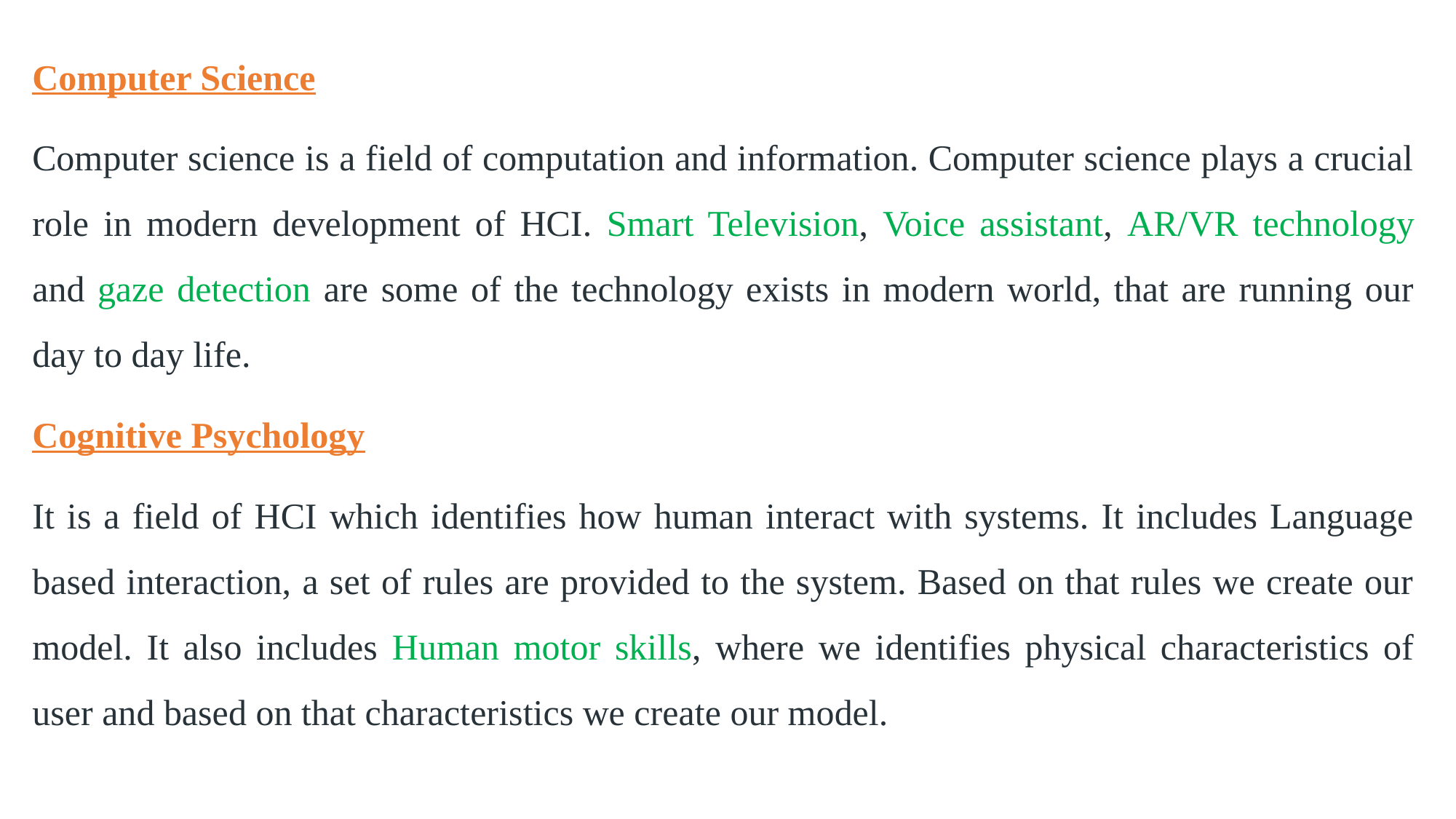

Computer Science
Computer science is a field of computation and information. Computer science plays a crucial role in modern development of HCI. Smart Television, Voice assistant, AR/VR technology and gaze detection are some of the technology exists in modern world, that are running our day to day life.
Cognitive Psychology
It is a field of HCI which identifies how human interact with systems. It includes Language based interaction, a set of rules are provided to the system. Based on that rules we create our model. It also includes Human motor skills, where we identifies physical characteristics of user and based on that characteristics we create our model.